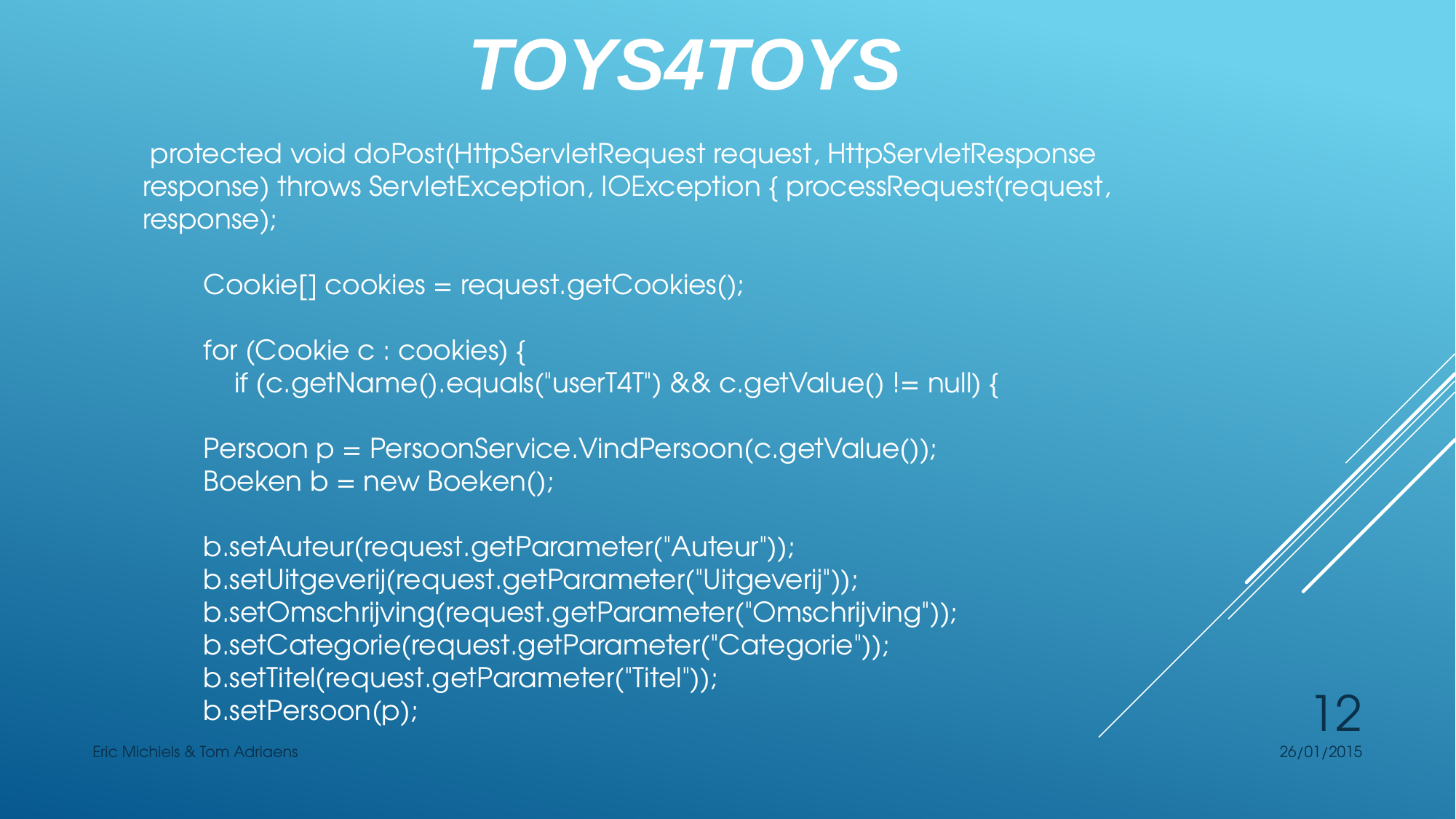

Toys4Toys
 protected void doPost(HttpServletRequest request, HttpServletResponse response) throws ServletException, IOException { processRequest(request, response);

        Cookie[] cookies = request.getCookies();

        for (Cookie c : cookies) {
            if (c.getName().equals("userT4T") && c.getValue() != null) {

        Persoon p = PersoonService.VindPersoon(c.getValue());
        Boeken b = new Boeken();

        b.setAuteur(request.getParameter("Auteur"));
        b.setUitgeverij(request.getParameter("Uitgeverij"));
        b.setOmschrijving(request.getParameter("Omschrijving"));
        b.setCategorie(request.getParameter("Categorie"));
        b.setTitel(request.getParameter("Titel"));
        b.setPersoon(p);
12
Eric Michiels & Tom Adriaens
26/01/2015